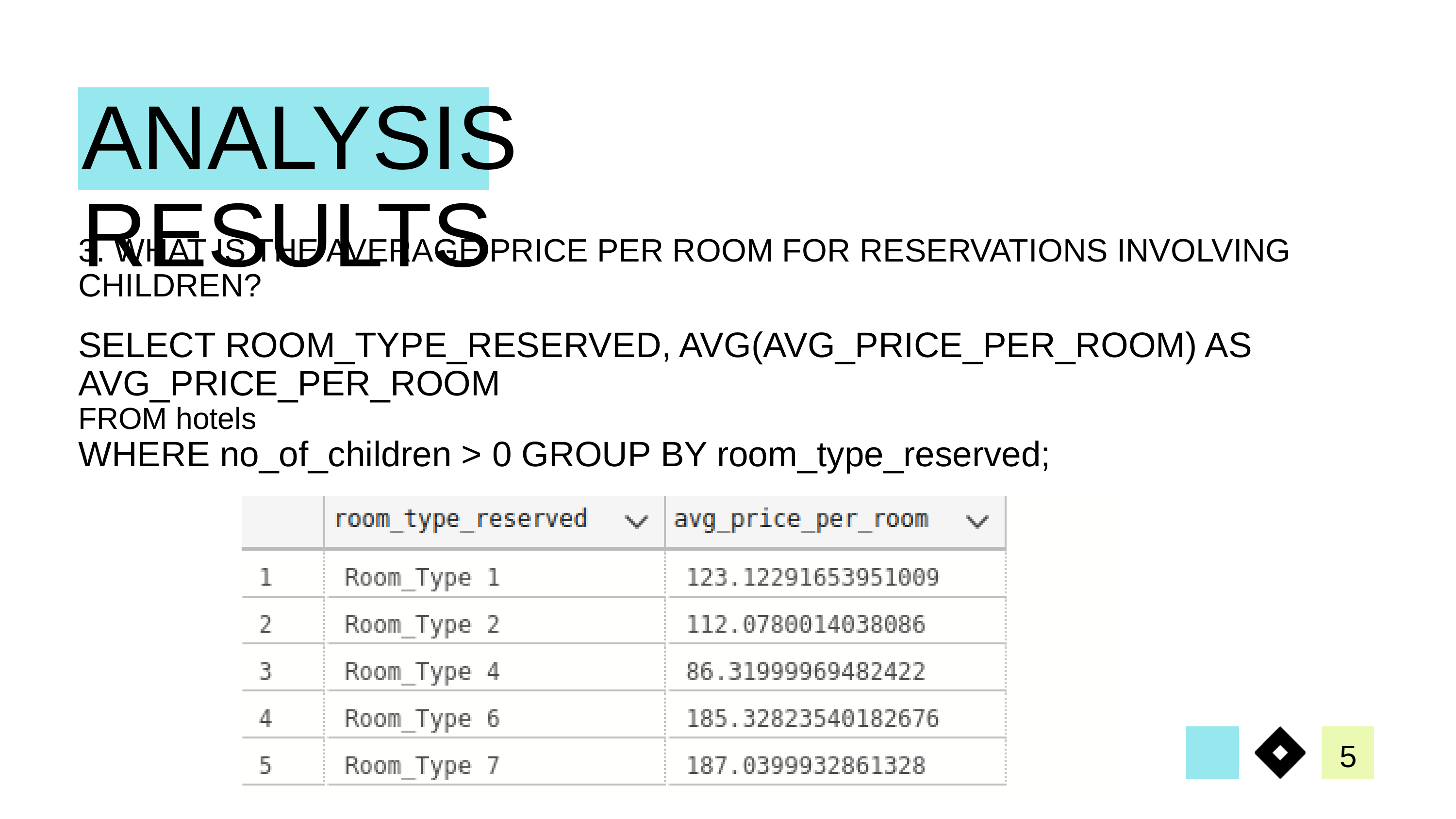

ANALYSIS RESULTS
3. WHAT IS THE AVERAGE PRICE PER ROOM FOR RESERVATIONS INVOLVING CHILDREN?
SELECT ROOM_TYPE_RESERVED, AVG(AVG_PRICE_PER_ROOM) AS AVG_PRICE_PER_ROOM
FROM hotels
WHERE no_of_children > 0 GROUP BY room_type_reserved;

5